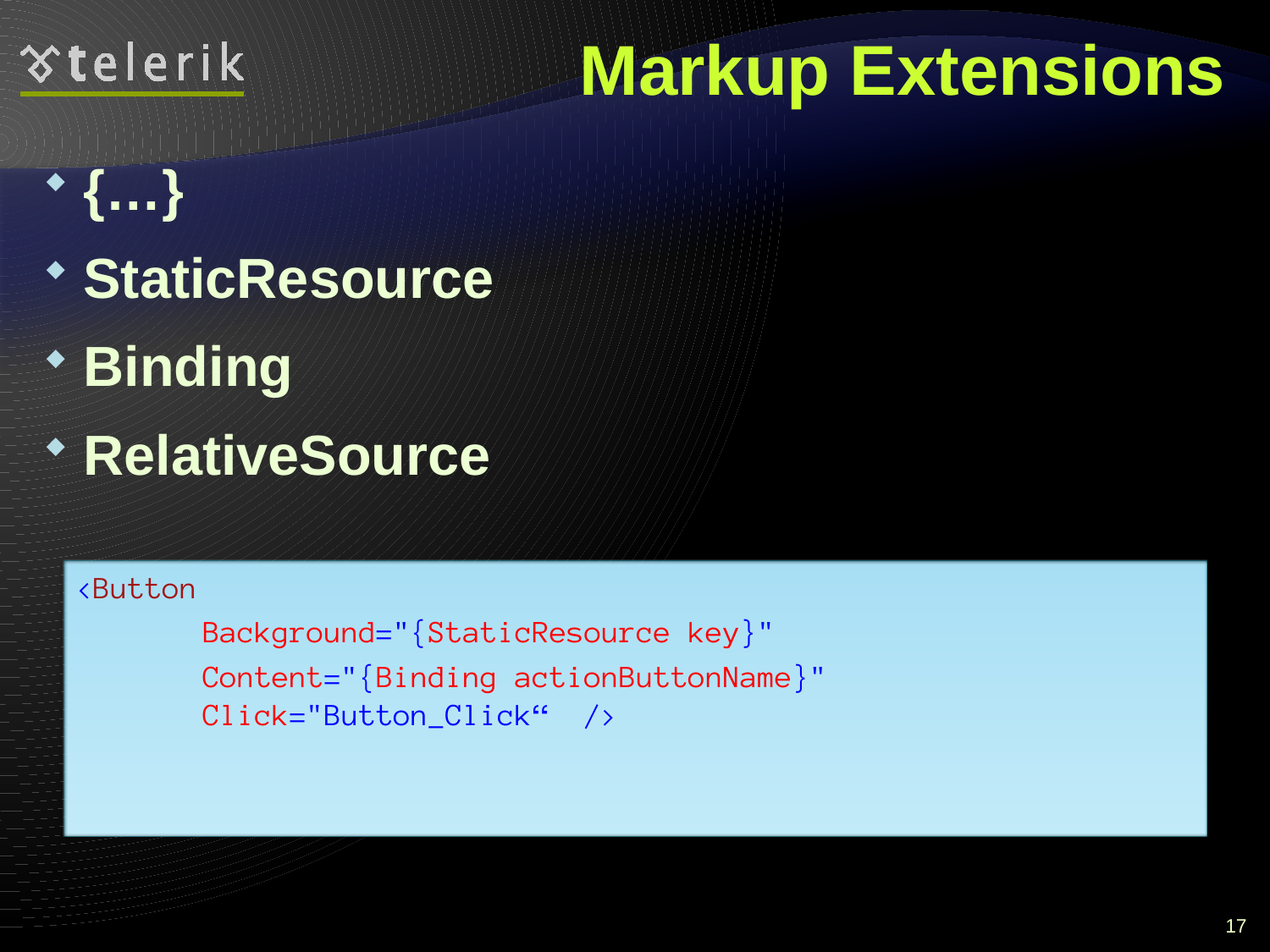

# Markup Extensions
{…}
StaticResource
Binding
RelativeSource

<Button
	Background="{StaticResource key}"
	Content="{Binding actionButtonName}"				Click="Button_Click“	/>
17